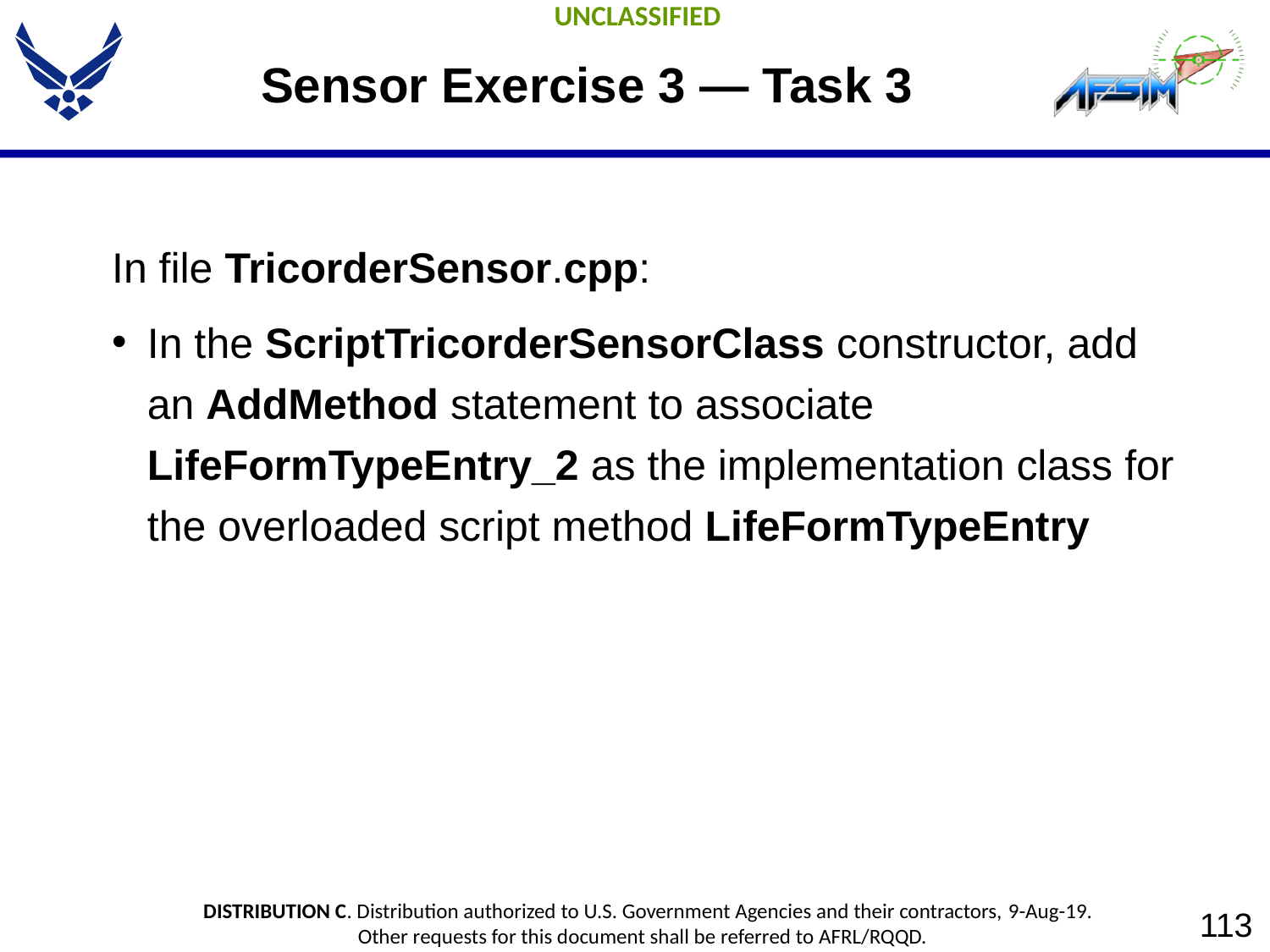

# Sensor Exercise 3 — Task 3
In file TricorderSensor.cpp:
In the ScriptTricorderSensorClass constructor, add an AddMethod statement to associate LifeFormTypeEntry_2 as the implementation class for the overloaded script method LifeFormTypeEntry